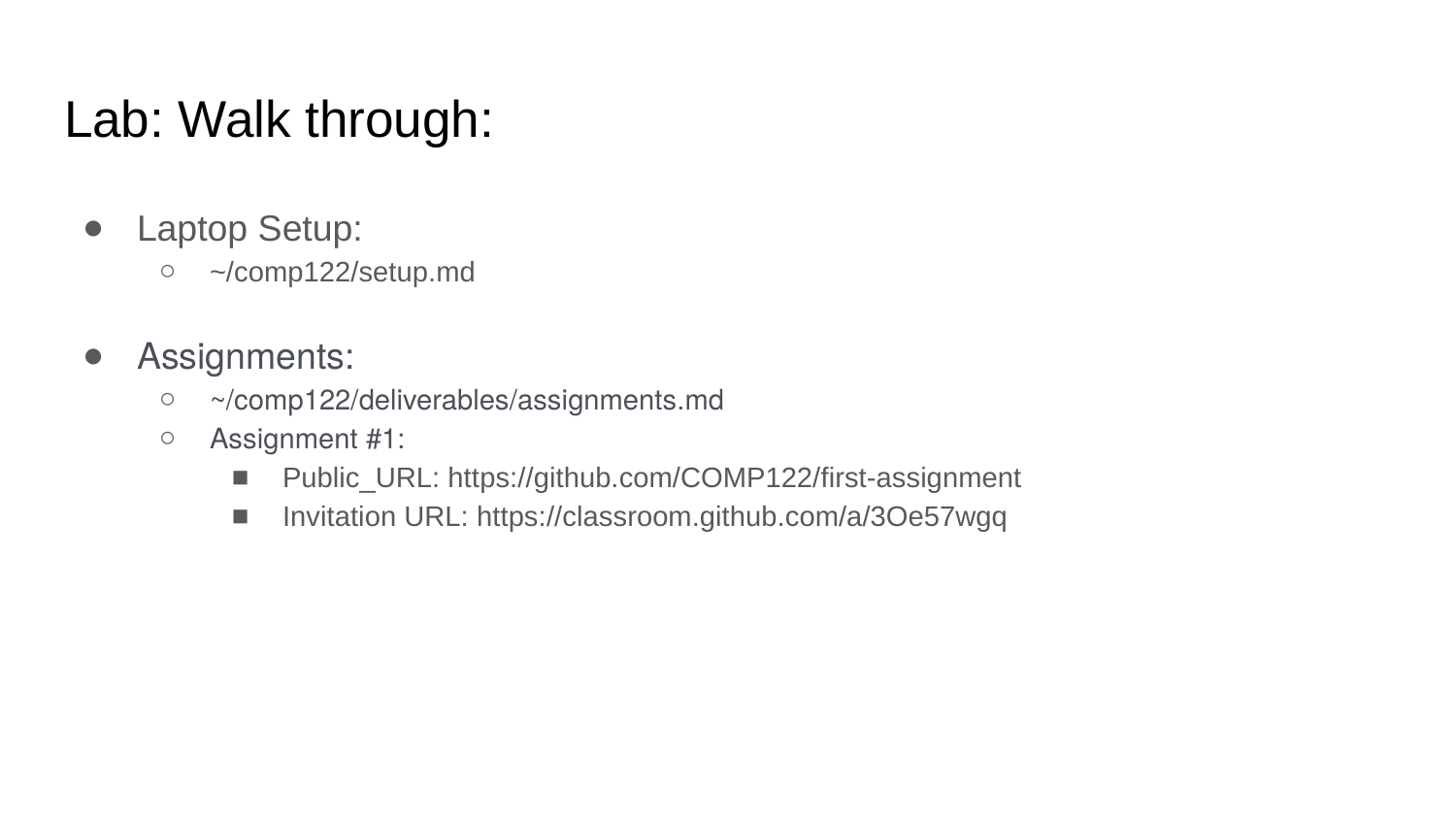

# Lab: Walk through:
Laptop Setup:
~/comp122/setup.md
Assignments:
~/comp122/deliverables/assignments.md
Assignment #1:
Public_URL: https://github.com/COMP122/first-assignment
Invitation URL: https://classroom.github.com/a/3Oe57wgq